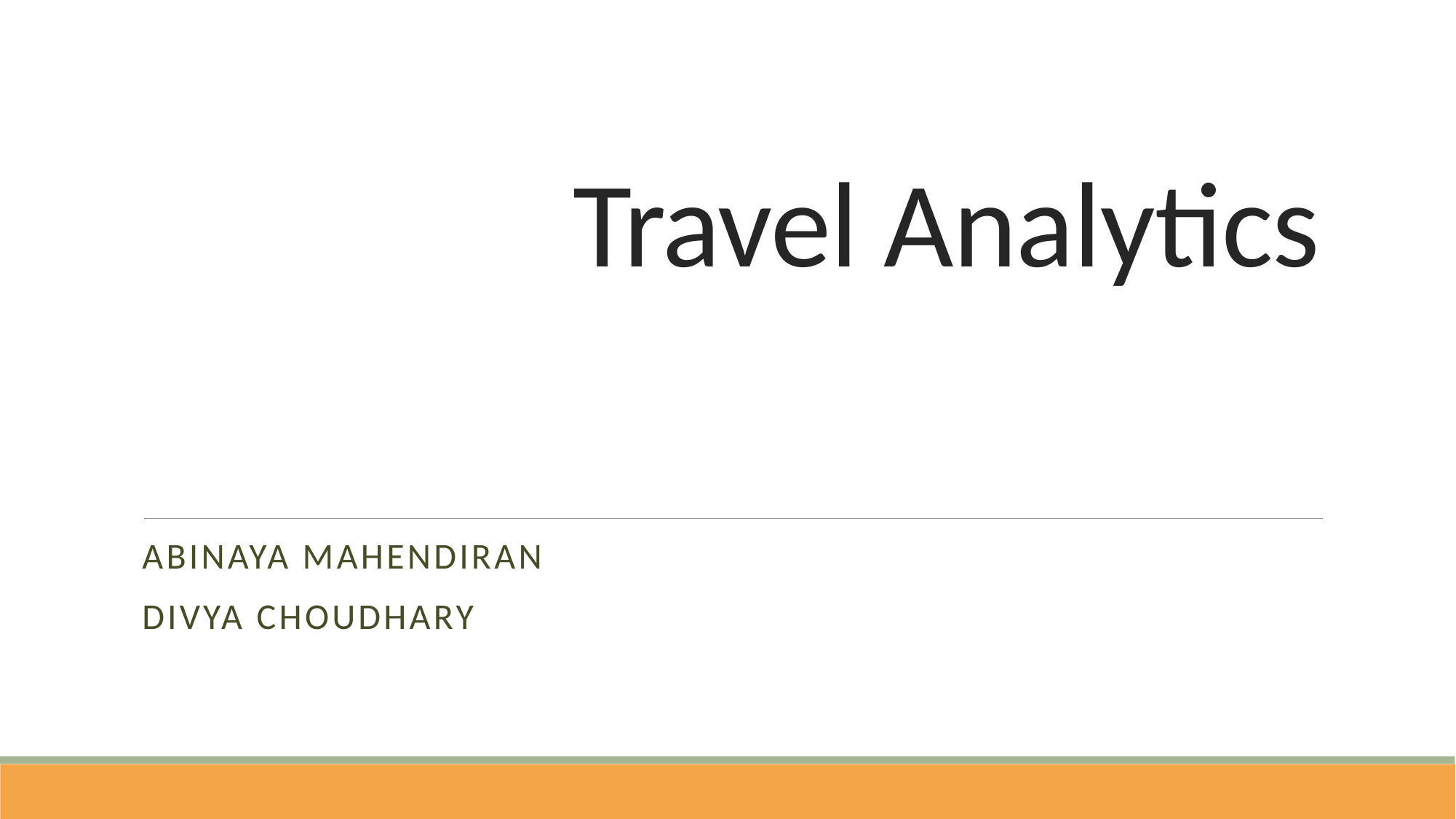

# Travel Analytics
Abinaya Mahendiran
Divya Choudhary